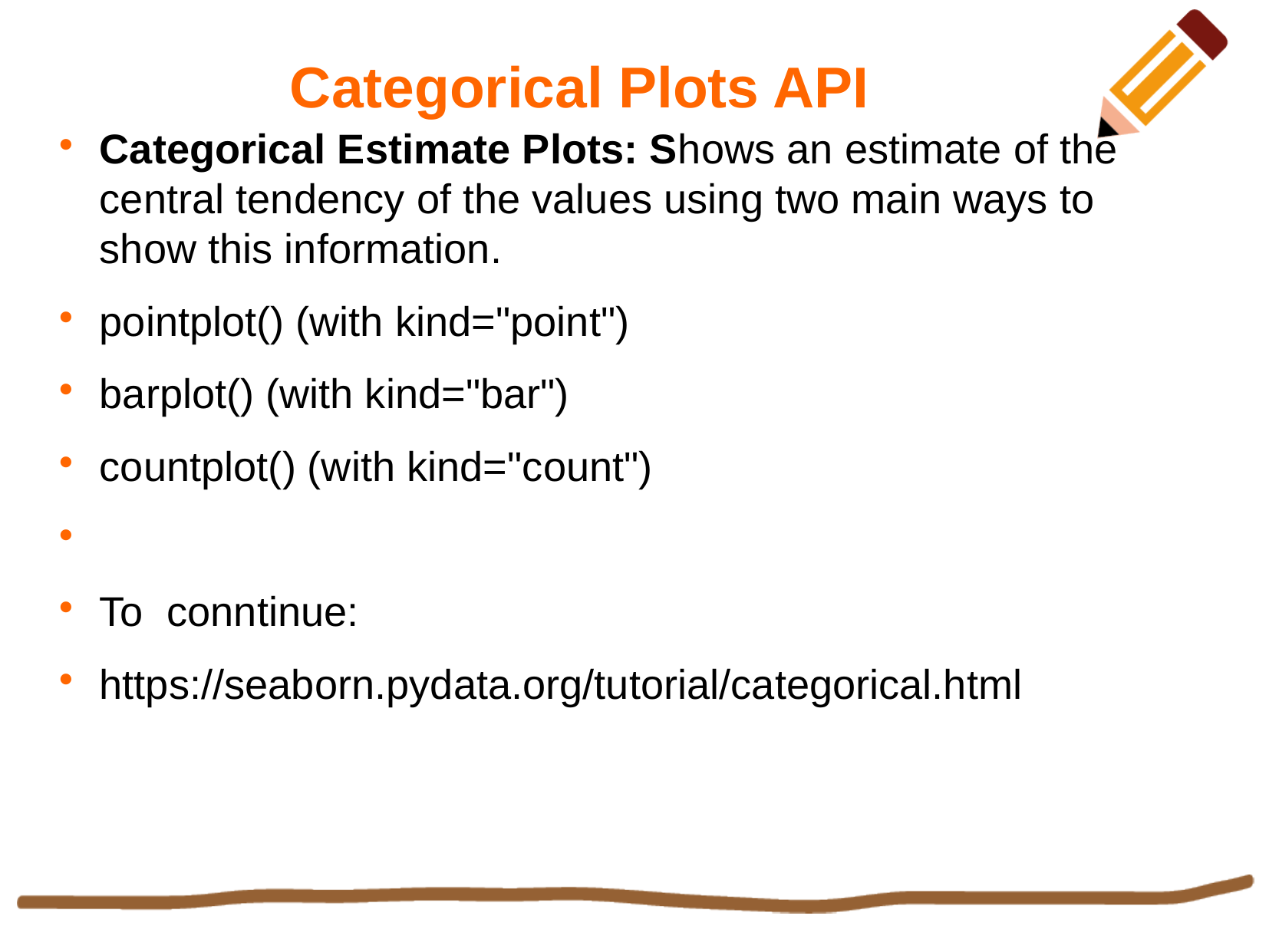

Categorical Plots API
Categorical Estimate Plots: Shows an estimate of the central tendency of the values using two main ways to show this information.
pointplot() (with kind="point")
barplot() (with kind="bar")
countplot() (with kind="count")

To  conntinue:
https://seaborn.pydata.org/tutorial/categorical.html